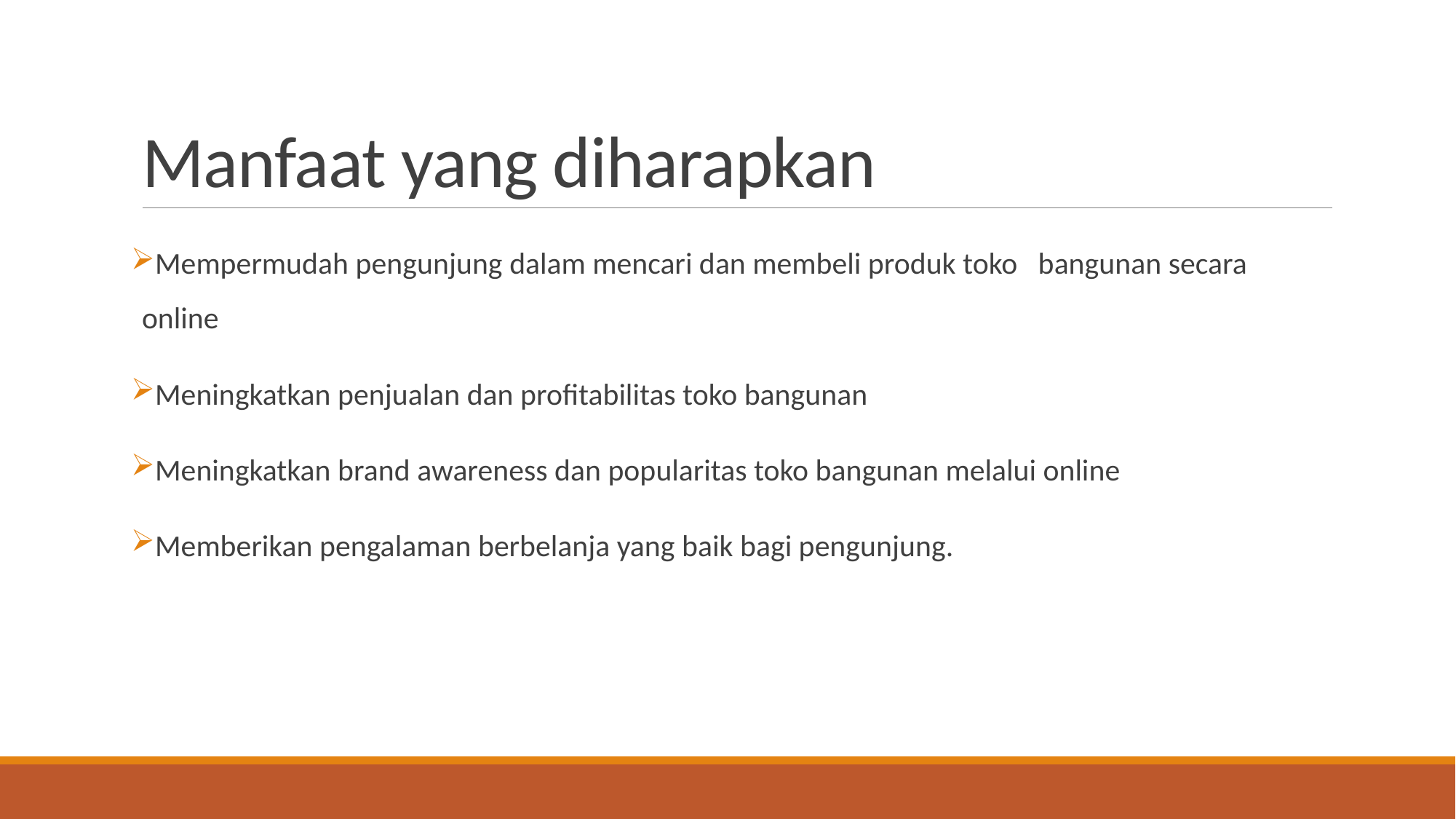

# Manfaat yang diharapkan
Mempermudah pengunjung dalam mencari dan membeli produk toko   bangunan secara online
Meningkatkan penjualan dan profitabilitas toko bangunan
Meningkatkan brand awareness dan popularitas toko bangunan melalui online
Memberikan pengalaman berbelanja yang baik bagi pengunjung.